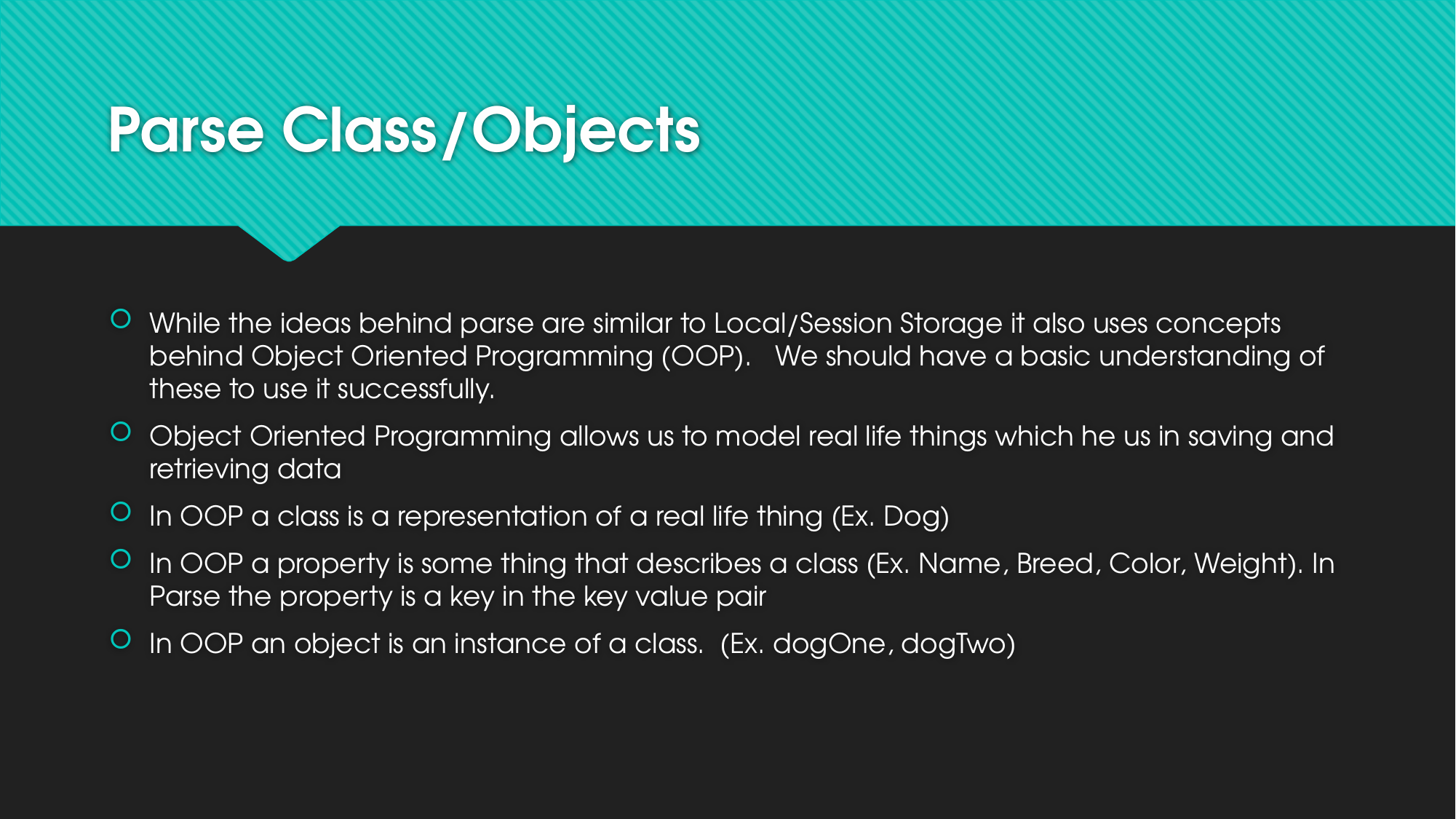

# Parse Class/Objects
While the ideas behind parse are similar to Local/Session Storage it also uses concepts behind Object Oriented Programming (OOP).   We should have a basic understanding of these to use it successfully.
Object Oriented Programming allows us to model real life things which he us in saving and retrieving data
In OOP a class is a representation of a real life thing (Ex. Dog)
In OOP a property is some thing that describes a class (Ex. Name, Breed, Color, Weight). In Parse the property is a key in the key value pair
In OOP an object is an instance of a class.  (Ex. dogOne, dogTwo)